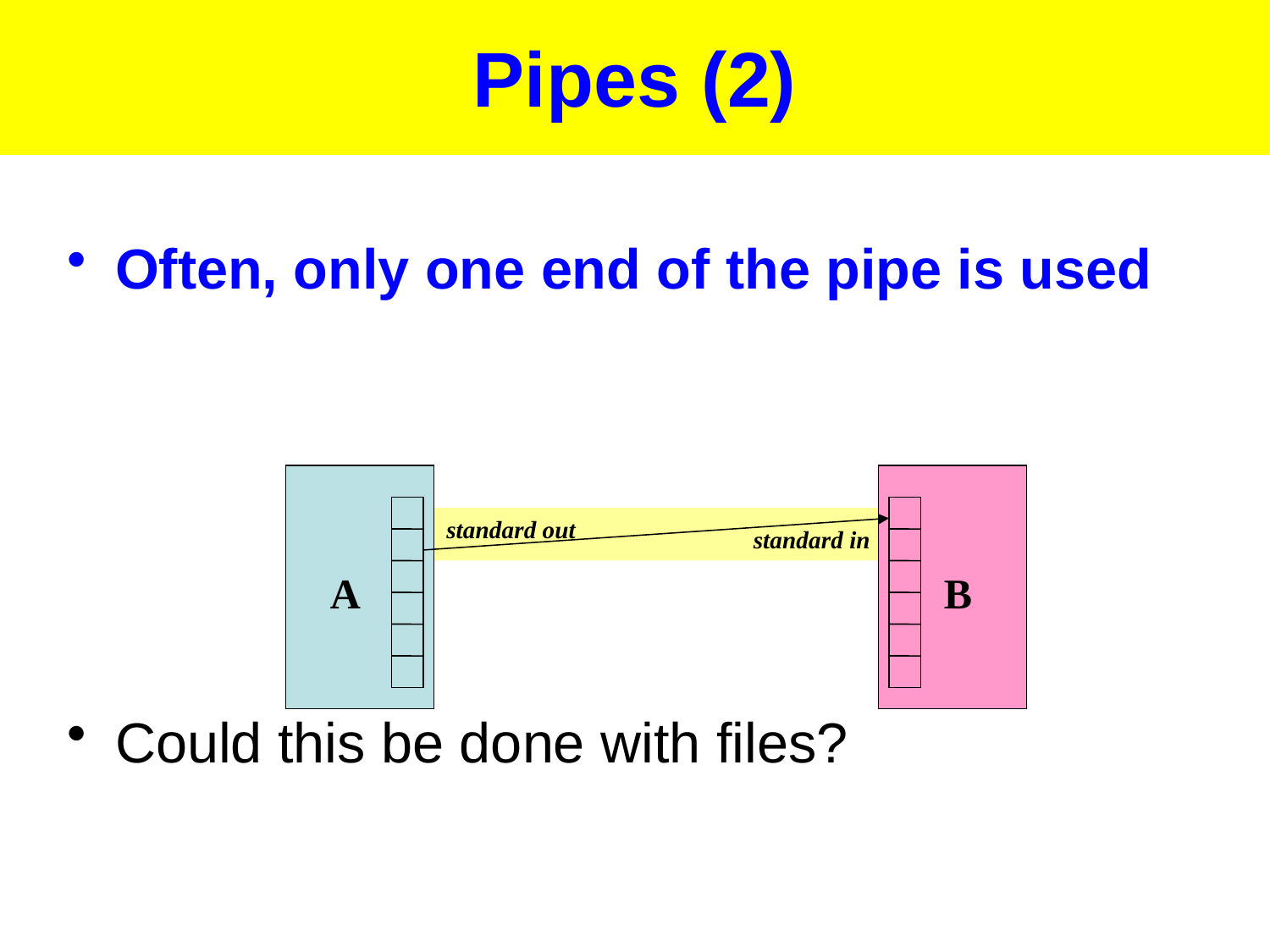

# Pipes (2)
Often, only one end of the pipe is used

Could this be done with files?

standard out

standard in
A
B